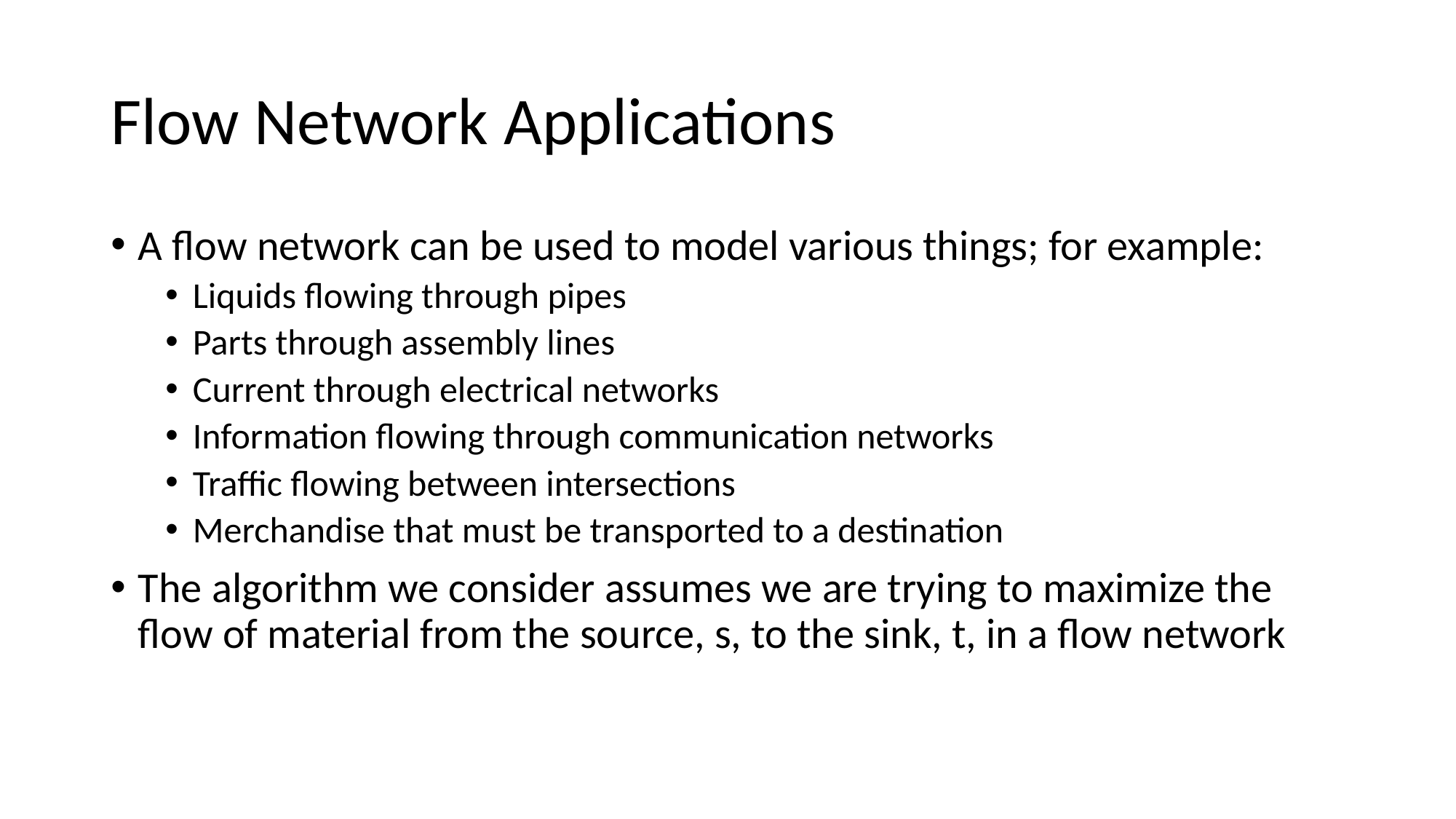

# Flow Network Applications
A flow network can be used to model various things; for example:
Liquids flowing through pipes
Parts through assembly lines
Current through electrical networks
Information flowing through communication networks
Traffic flowing between intersections
Merchandise that must be transported to a destination
The algorithm we consider assumes we are trying to maximize the flow of material from the source, s, to the sink, t, in a flow network